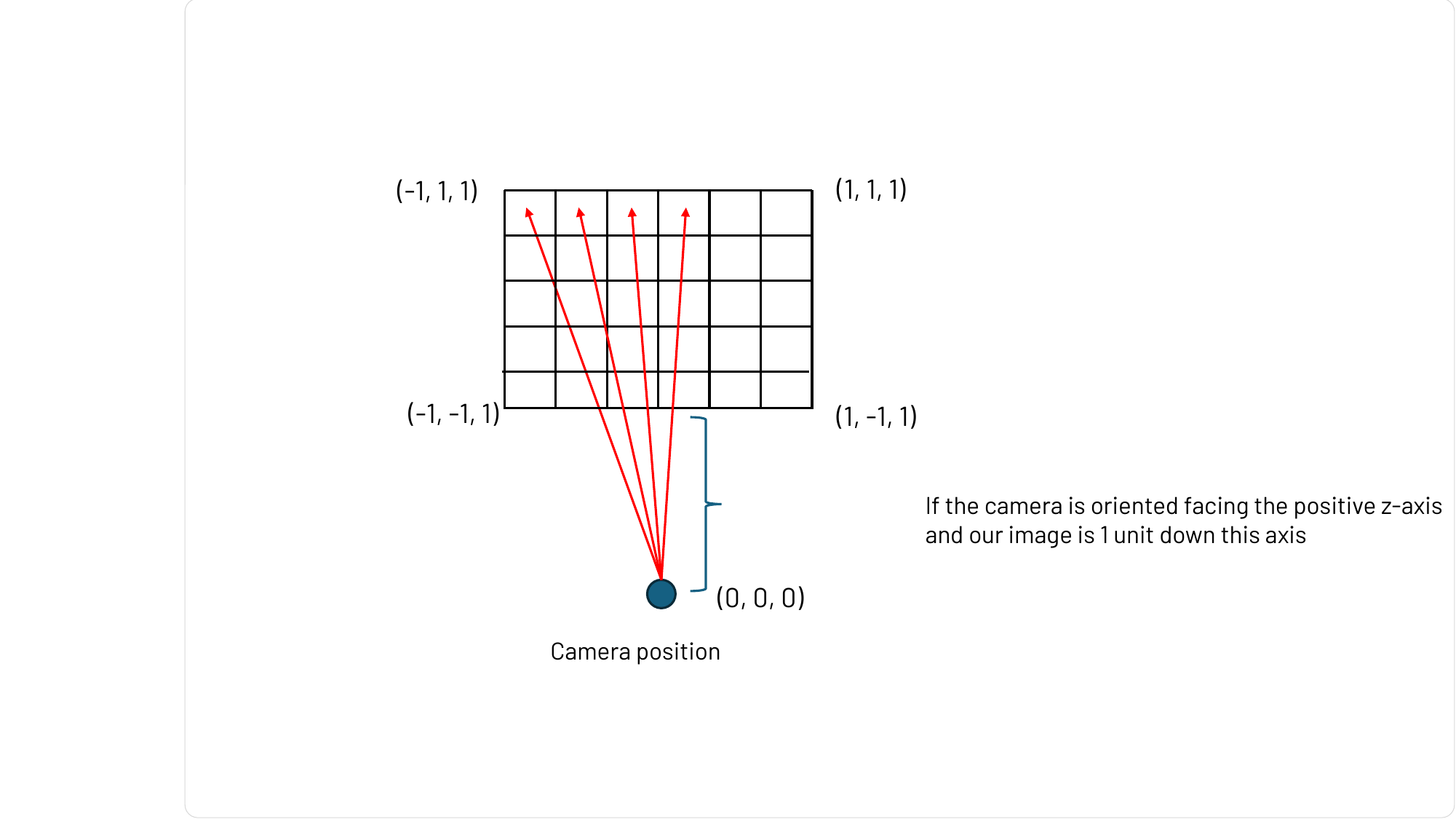

(1, 1, 1)
(-1, 1, 1)
(-1, -1, 1)
(1, -1, 1)

If the camera is oriented facing the positive z-axis
and our image is 1 unit down this axis
(0, 0, 0)

Camera position